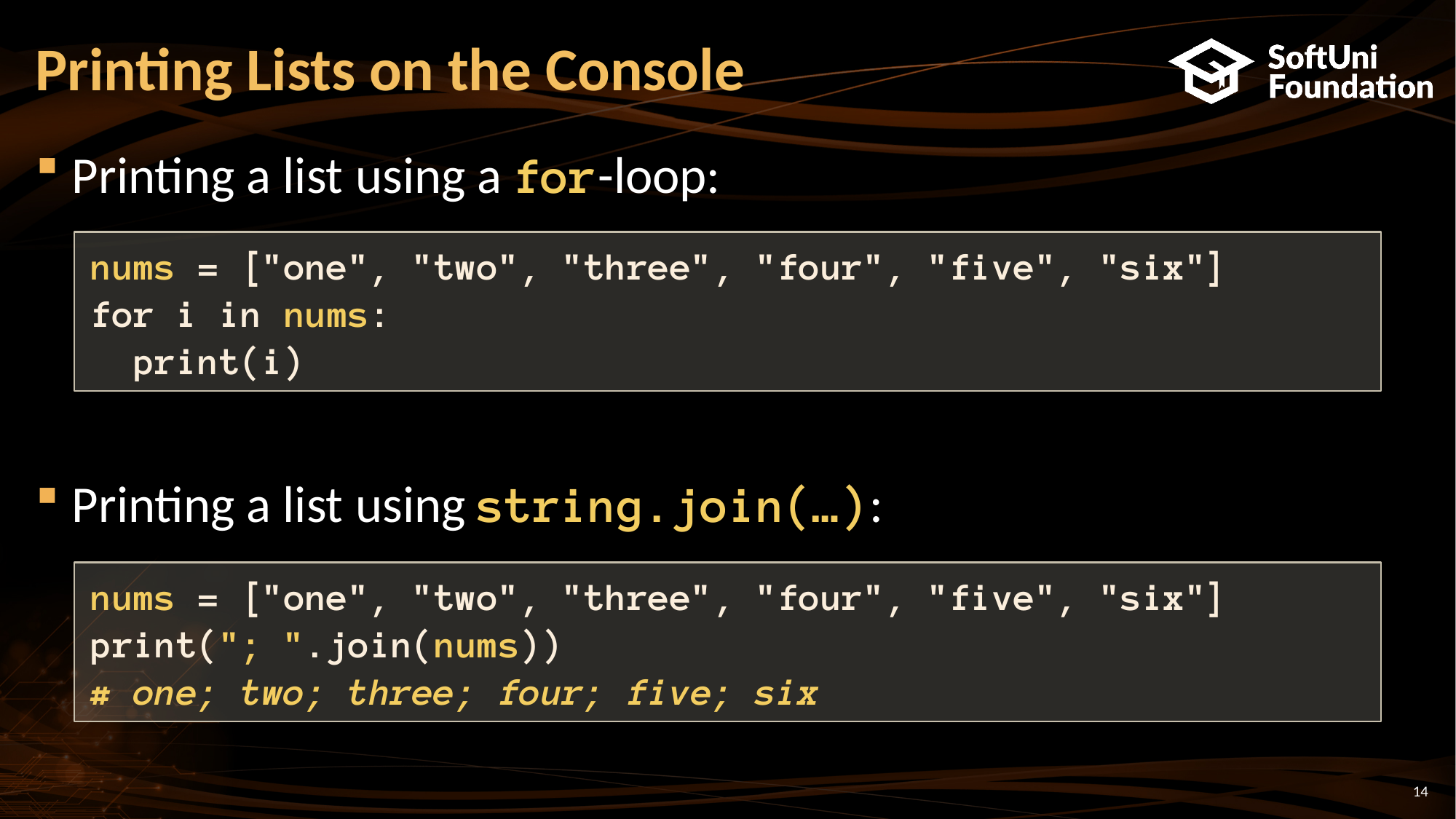

# Printing Lists on the Console
Printing a list using a for-loop:

Printing a list using string.join(…):

nums = ["one", "two", "three", "four", "five", "six"]
for i in nums:
  print(i)
nums = ["one", "two", "three", "four", "five", "six"]
print("; ".join(nums))
# one; two; three; four; five; six
14